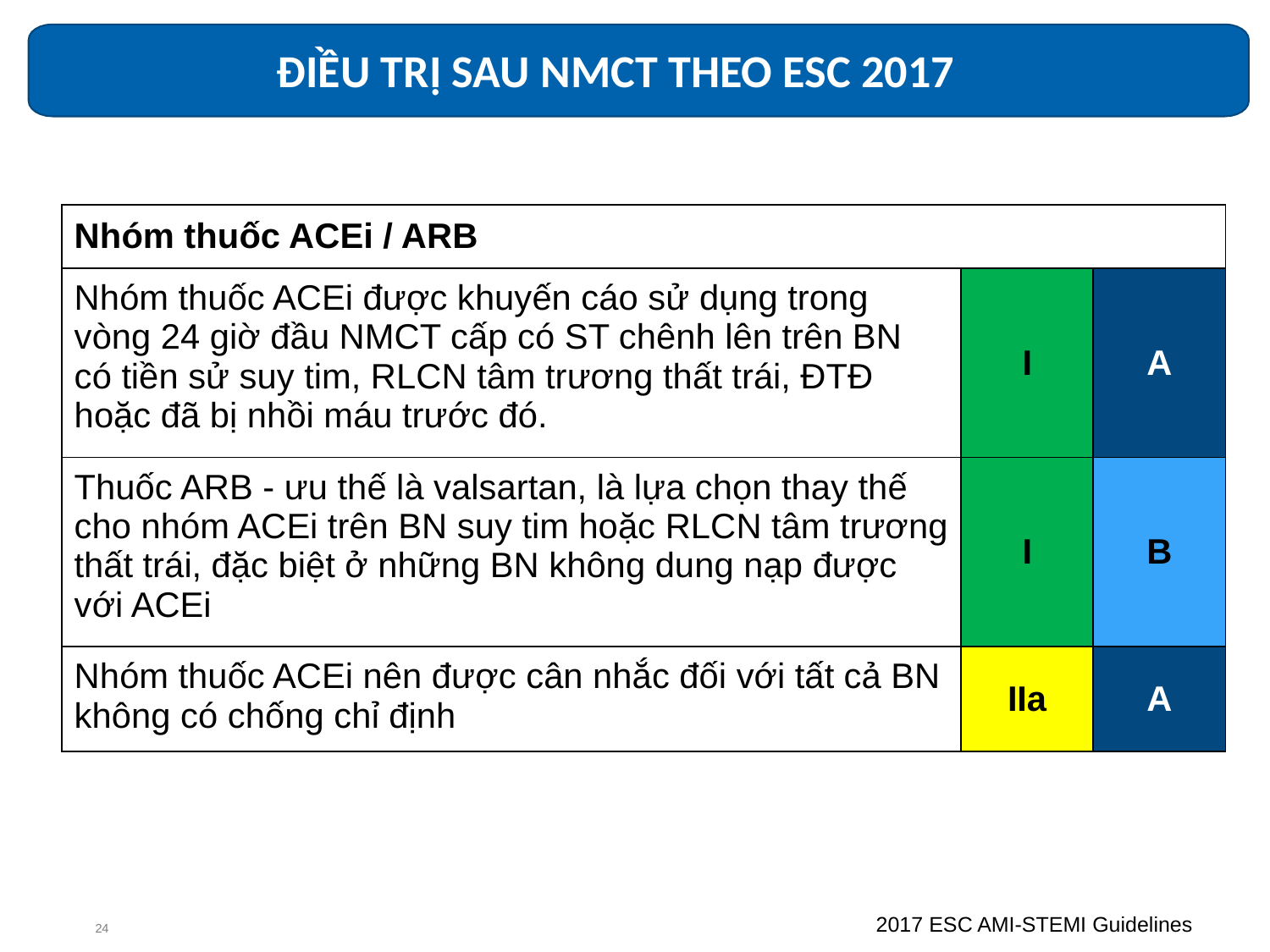

ĐIỀU TRỊ SAU NMCT THEO ESC 2017
| Nhóm thuốc ACEi / ARB |  |  |
| --- | --- | --- |
| Nhóm thuốc ACEi được khuyến cáo sử dụng trong vòng 24 giờ đầu NMCT cấp có ST chênh lên trên BN có tiền sử suy tim, RLCN tâm trương thất trái, ĐTĐ hoặc đã bị nhồi máu trước đó. | I | A |
| Thuốc ARB - ưu thế là valsartan, là lựa chọn thay thế cho nhóm ACEi trên BN suy tim hoặc RLCN tâm trương thất trái, đặc biệt ở những BN không dung nạp được với ACEi | I | B |
| Nhóm thuốc ACEi nên được cân nhắc đối với tất cả BN không có chống chỉ định | IIa | A |
2017 ESC AMI-STEMI Guidelines
24